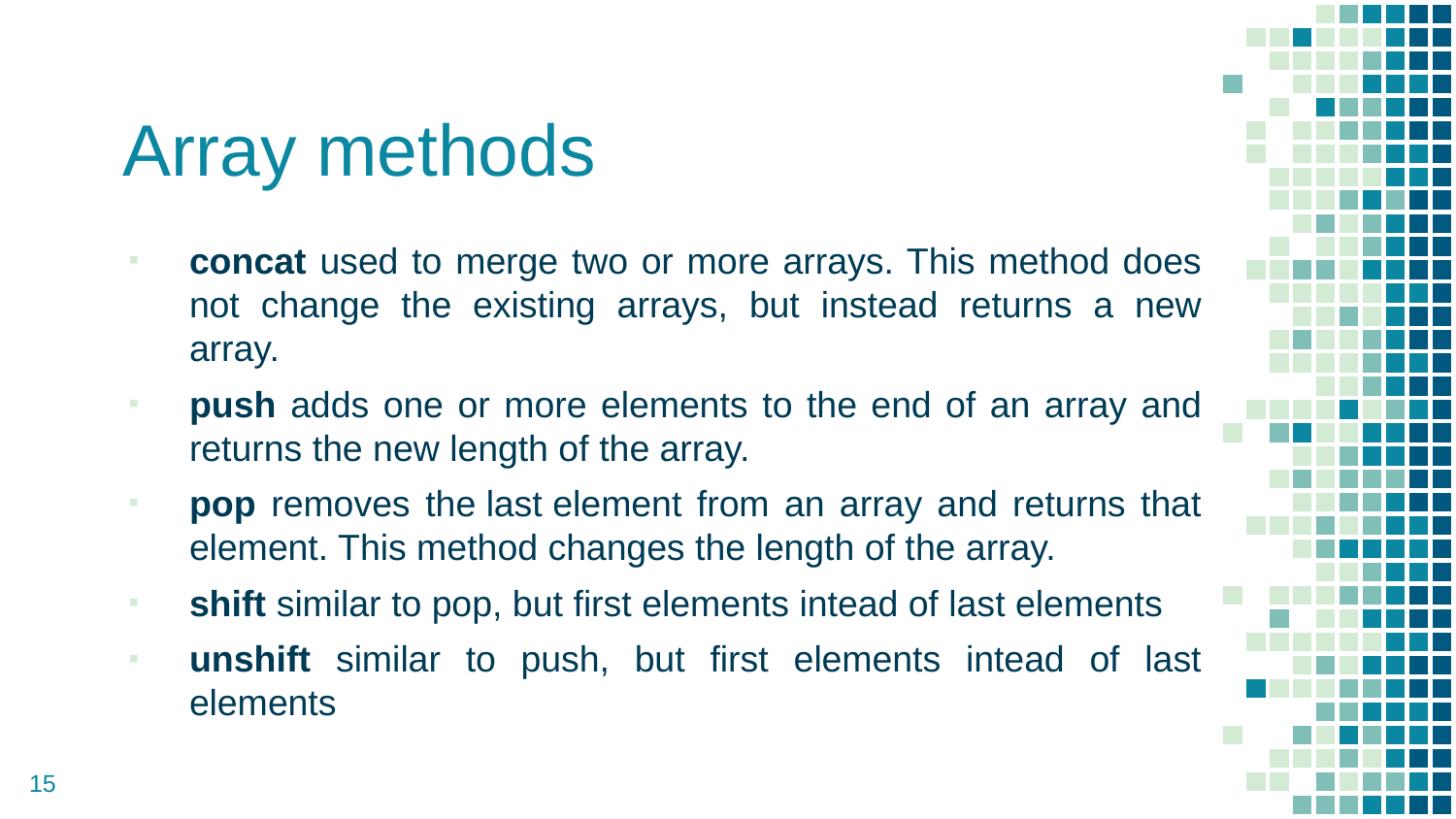

# Array methods
concat used to merge two or more arrays. This method does not change the existing arrays, but instead returns a new array.
push adds one or more elements to the end of an array and returns the new length of the array.
pop removes the last element from an array and returns that element. This method changes the length of the array.
shift similar to pop, but first elements intead of last elements
unshift similar to push, but first elements intead of last elements

15